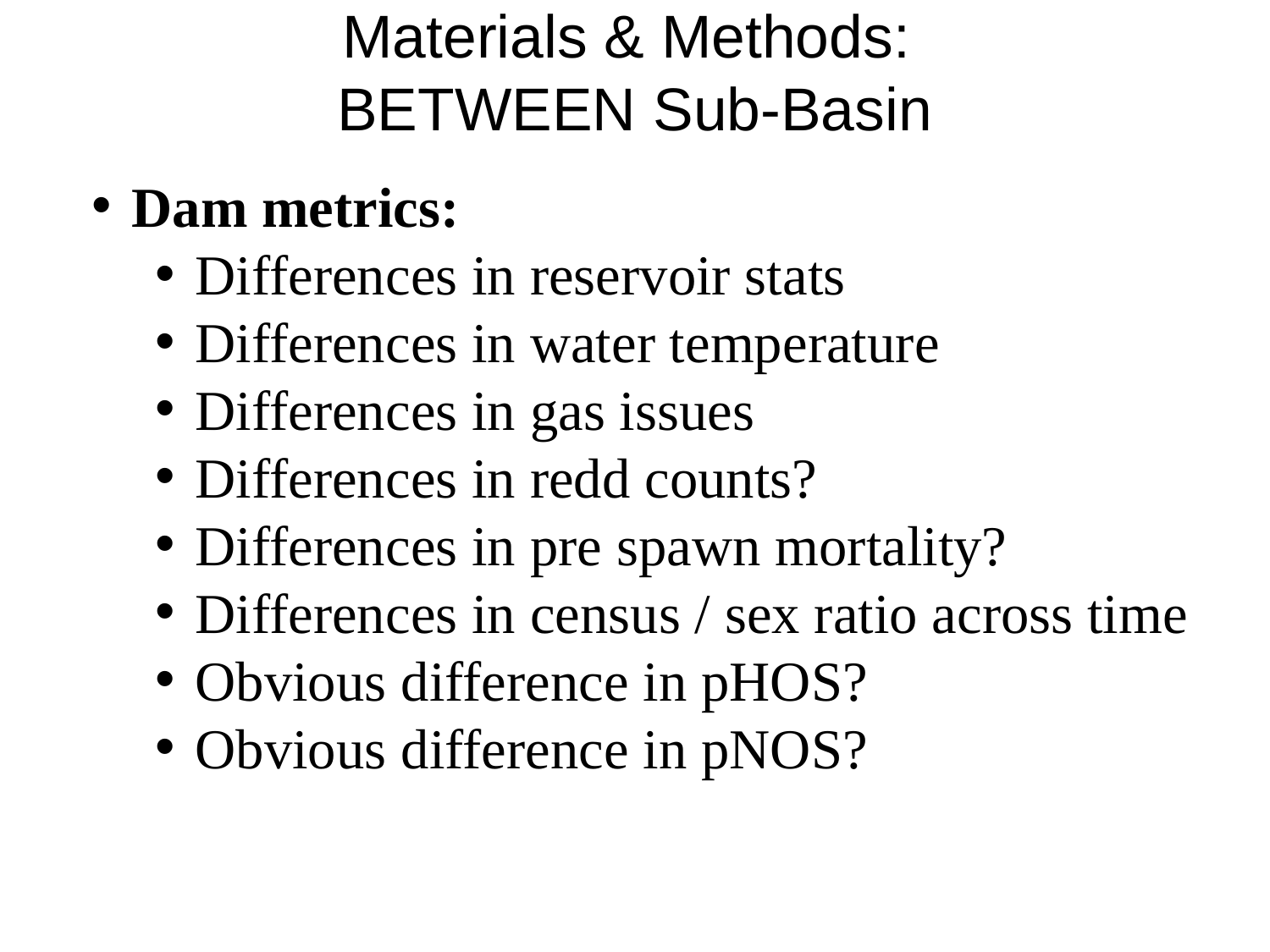

# Materials & Methods: BETWEEN Sub-Basin
Dam metrics:
Differences in reservoir stats
Differences in water temperature
Differences in gas issues
Differences in redd counts?
Differences in pre spawn mortality?
Differences in census / sex ratio across time
Obvious difference in pHOS?
Obvious difference in pNOS?